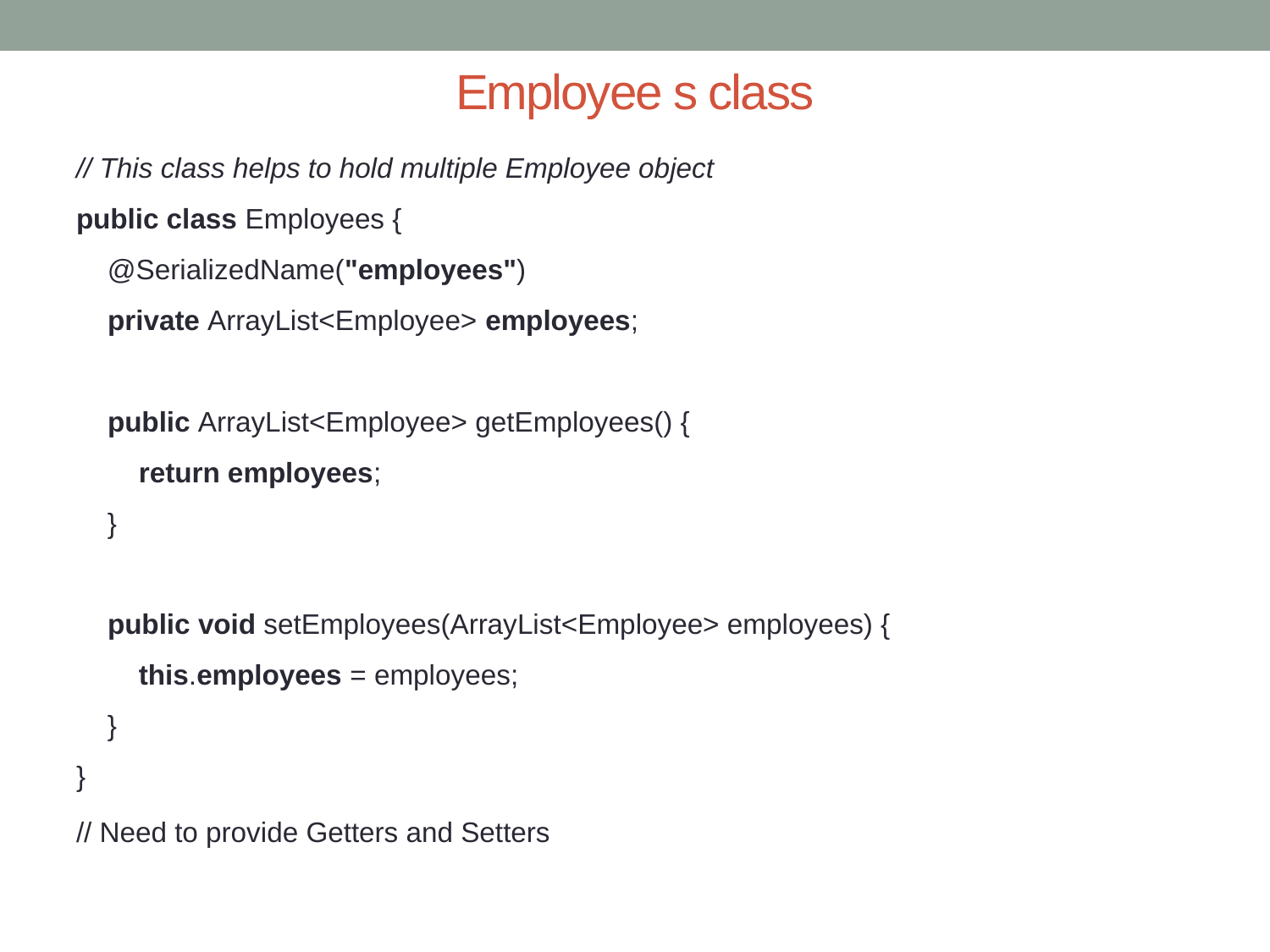

# Employee s class
// This class helps to hold multiple Employee object
public class Employees {
    @SerializedName("employees")
    private ArrayList<Employee> employees;
    public ArrayList<Employee> getEmployees() {
        return employees;
    }
    public void setEmployees(ArrayList<Employee> employees) {
        this.employees = employees;
    }
}
// Need to provide Getters and Setters